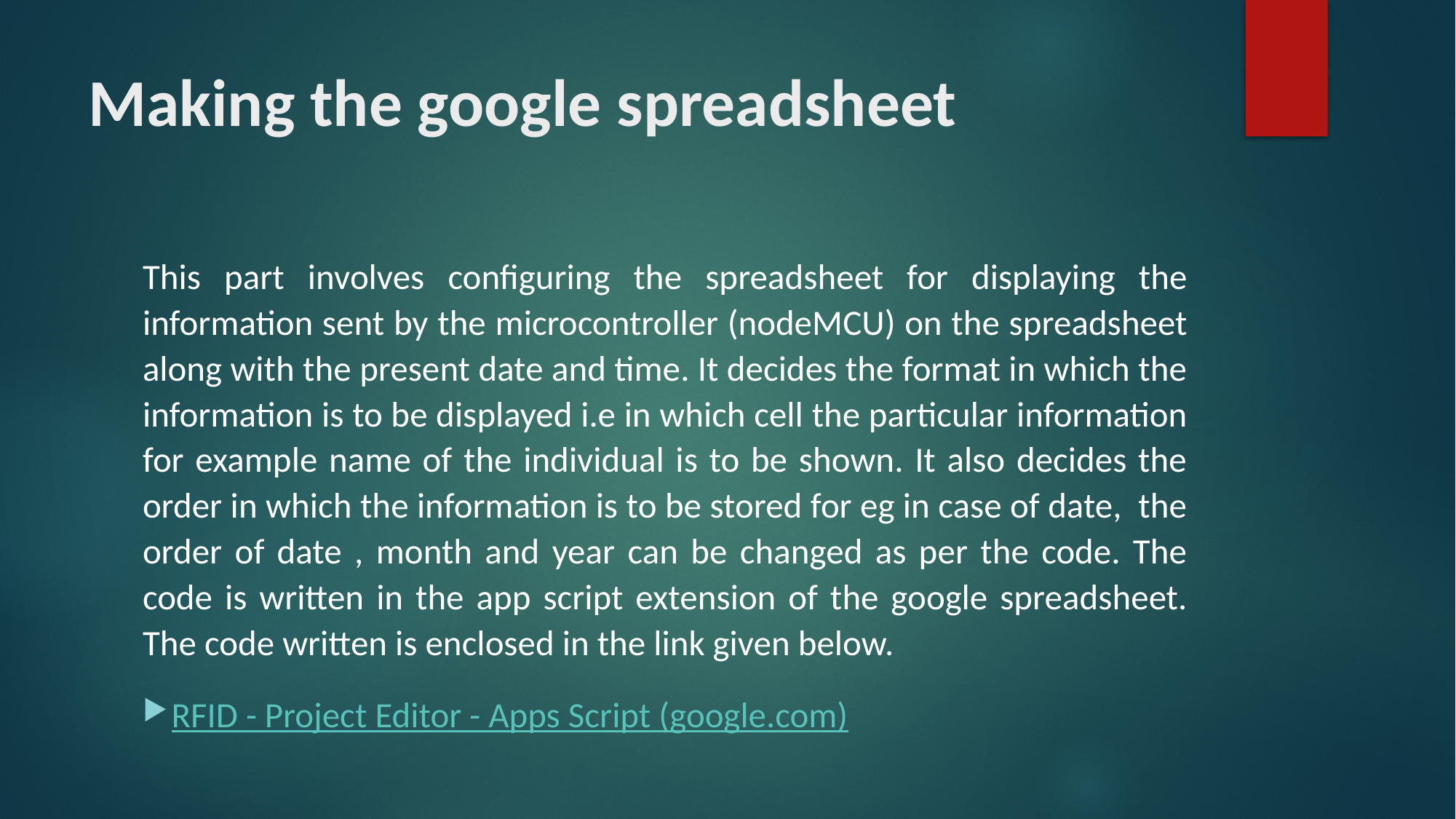

# Making the google spreadsheet
This part involves configuring the spreadsheet for displaying the information sent by the microcontroller (nodeMCU) on the spreadsheet along with the present date and time. It decides the format in which the information is to be displayed i.e in which cell the particular information for example name of the individual is to be shown. It also decides the order in which the information is to be stored for eg in case of date,  the order of date , month and year can be changed as per the code. The code is written in the app script extension of the google spreadsheet. The code written is enclosed in the link given below.
RFID - Project Editor - Apps Script (google.com)